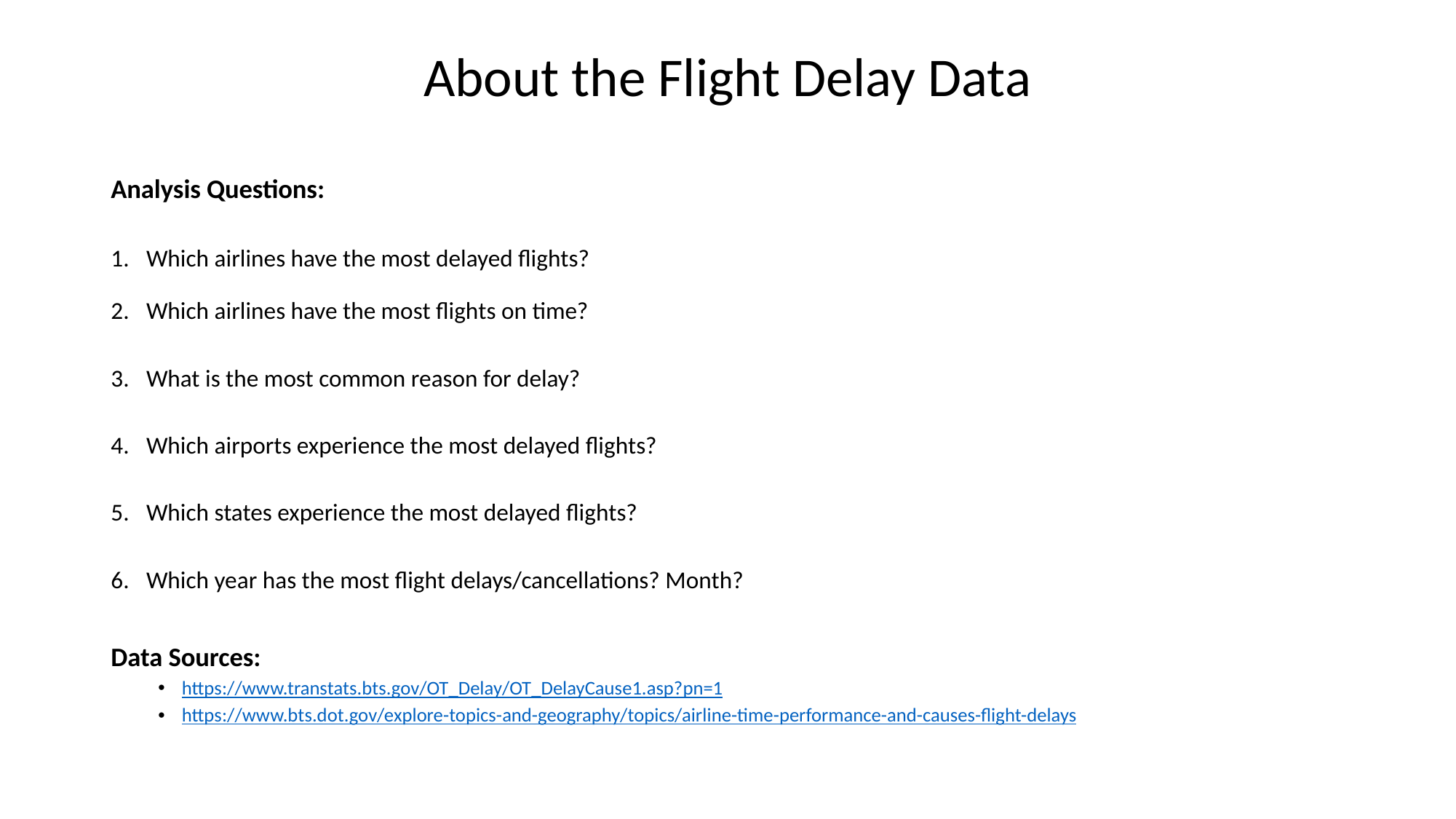

# About the Flight Delay Data
Analysis Questions:

Which airlines have the most delayed flights?

Which airlines have the most flights on time?

What is the most common reason for delay?

Which airports experience the most delayed flights?

Which states experience the most delayed flights?

Which year has the most flight delays/cancellations? Month?

Data Sources:
https://www.transtats.bts.gov/OT_Delay/OT_DelayCause1.asp?pn=1
https://www.bts.dot.gov/explore-topics-and-geography/topics/airline-time-performance-and-causes-flight-delays